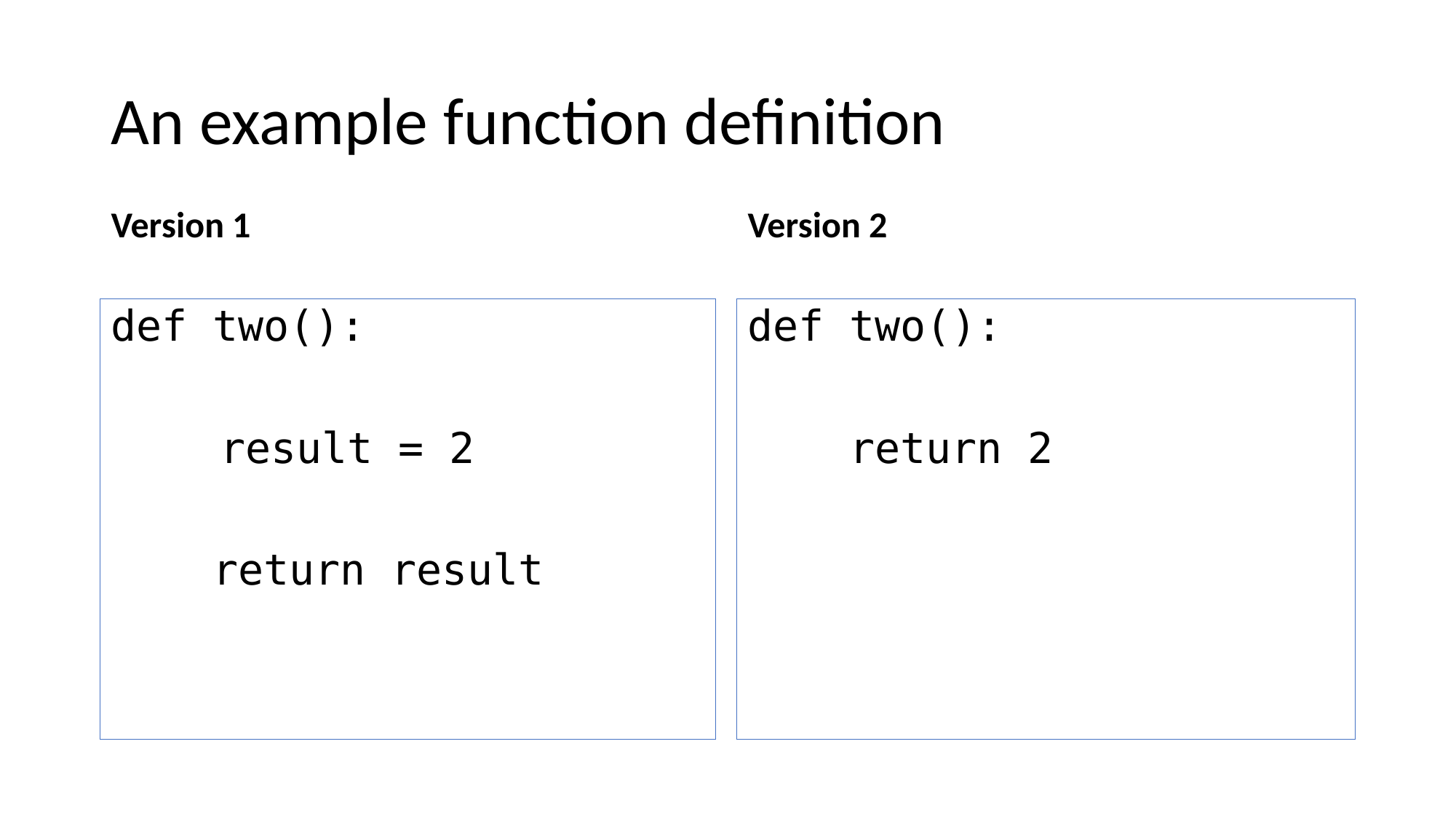

# An example function definition
Version 1
Version 2
def two():

	result = 2

    return result
def two():

    return 2